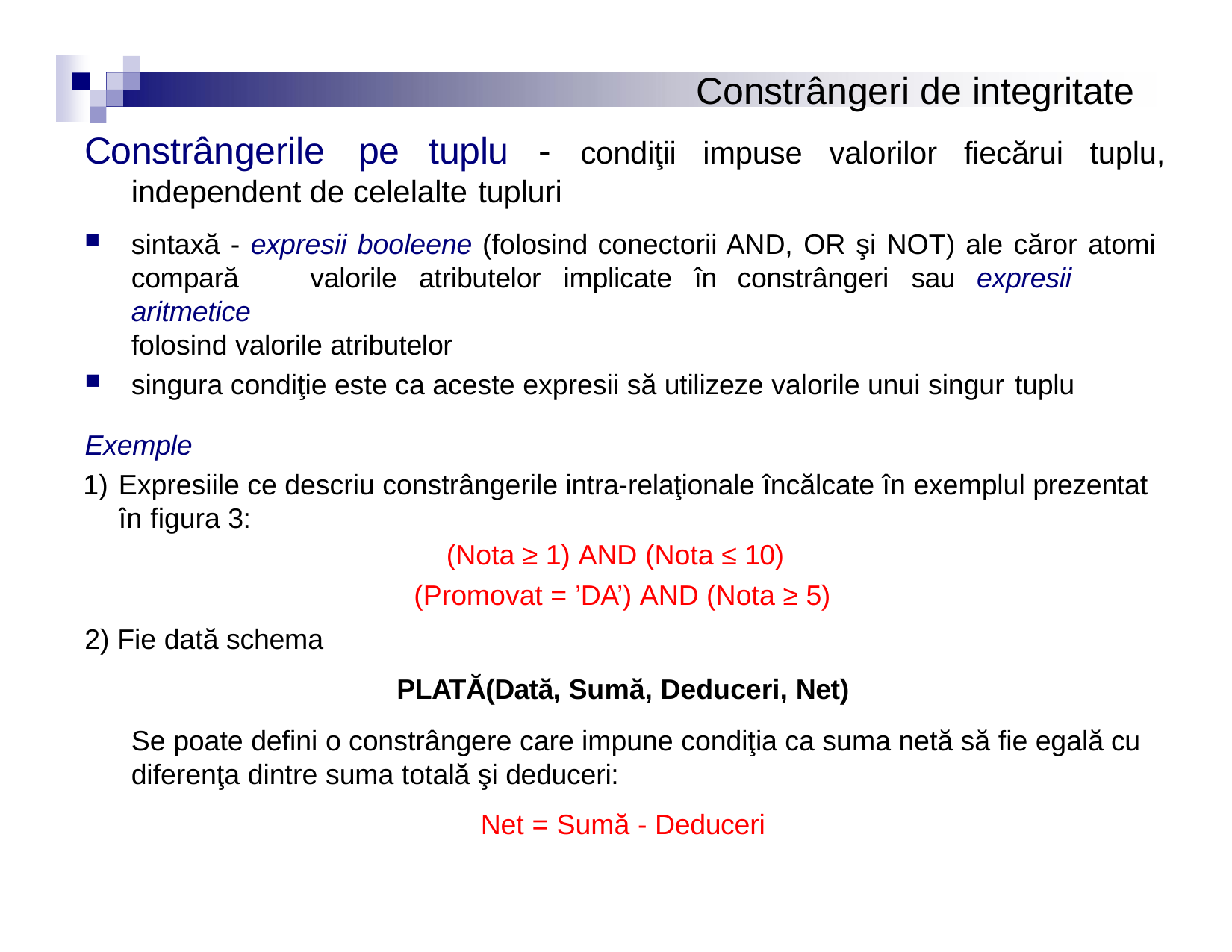

# Constrângeri de integritate
Constrângerile	pe	tuplu	-	condiţii	impuse	valorilor	fiecărui	tuplu,
independent de celelalte tupluri
sintaxă - expresii booleene (folosind conectorii AND, OR şi NOT) ale căror atomi
compară	valorile	atributelor	implicate	în	constrângeri	sau	expresii	aritmetice
folosind valorile atributelor
singura condiţie este ca aceste expresii să utilizeze valorile unui singur tuplu
Exemple
Expresiile ce descriu constrângerile intra-relaţionale încălcate în exemplul prezentat în figura 3:
(Nota ≥ 1) AND (Nota ≤ 10)
(Promovat = ’DA’) AND (Nota ≥ 5)
Fie dată schema
PLATĂ(Dată, Sumă, Deduceri, Net)
Se poate defini o constrângere care impune condiţia ca suma netă să fie egală cu
diferenţa dintre suma totală şi deduceri:
Net = Sumă - Deduceri